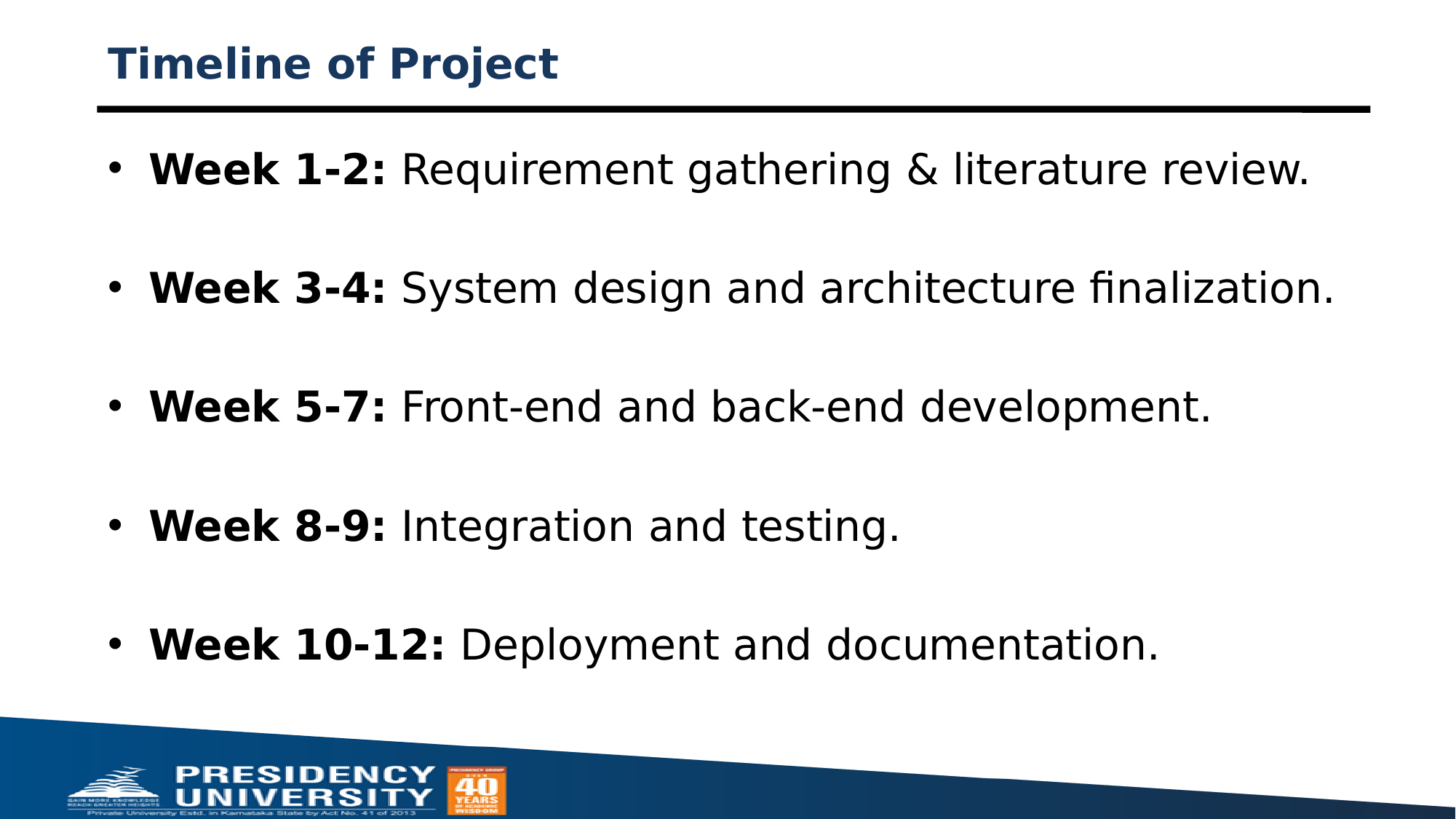

# Timeline of Project
Week 1-2: Requirement gathering & literature review.

Week 3-4: System design and architecture finalization.

Week 5-7: Front-end and back-end development.

Week 8-9: Integration and testing.

Week 10-12: Deployment and documentation.